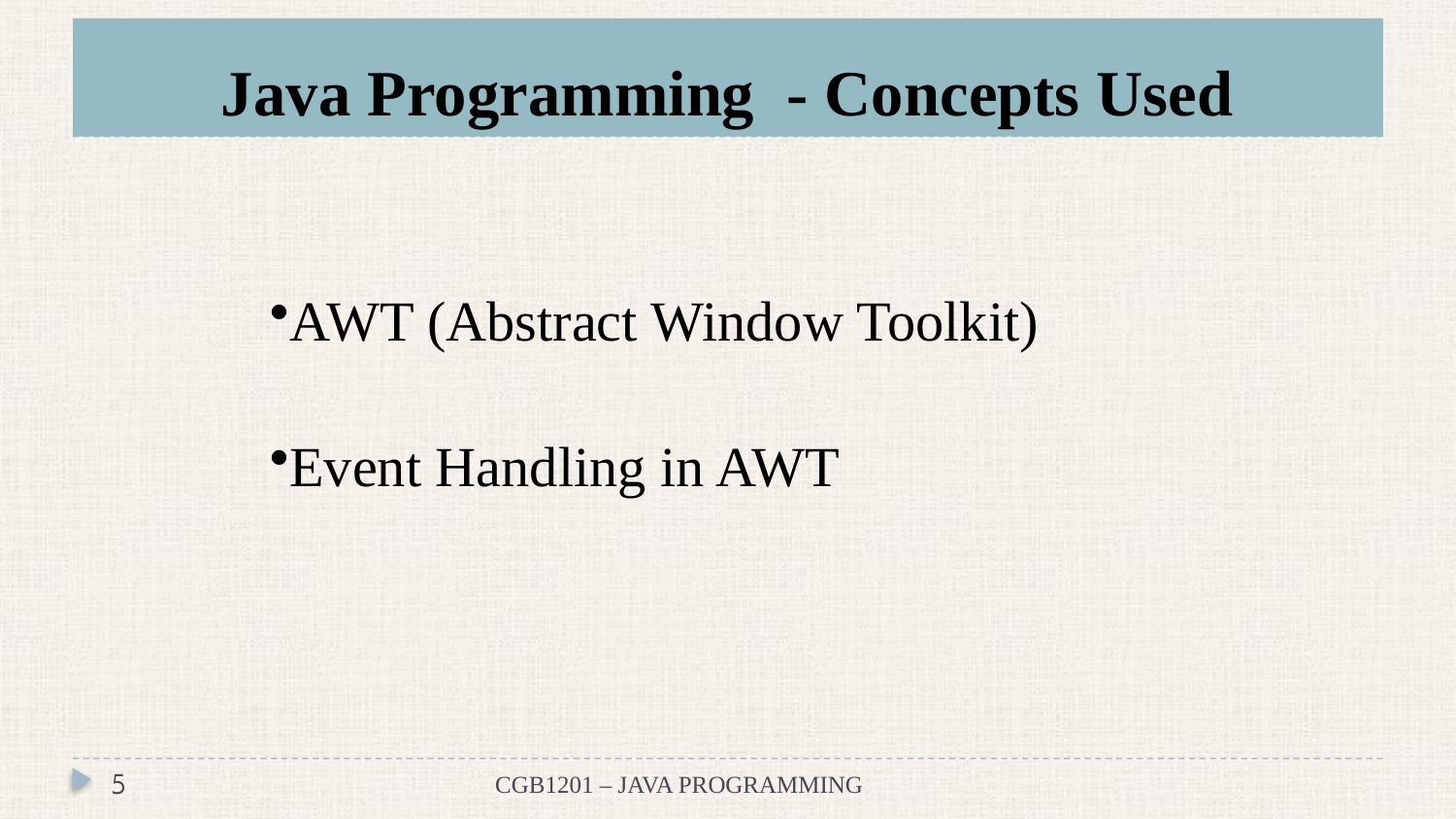

# Java Programming  - Concepts Used
AWT (Abstract Window Toolkit)

Event Handling in AWT

5
CGB1201 – JAVA PROGRAMMING